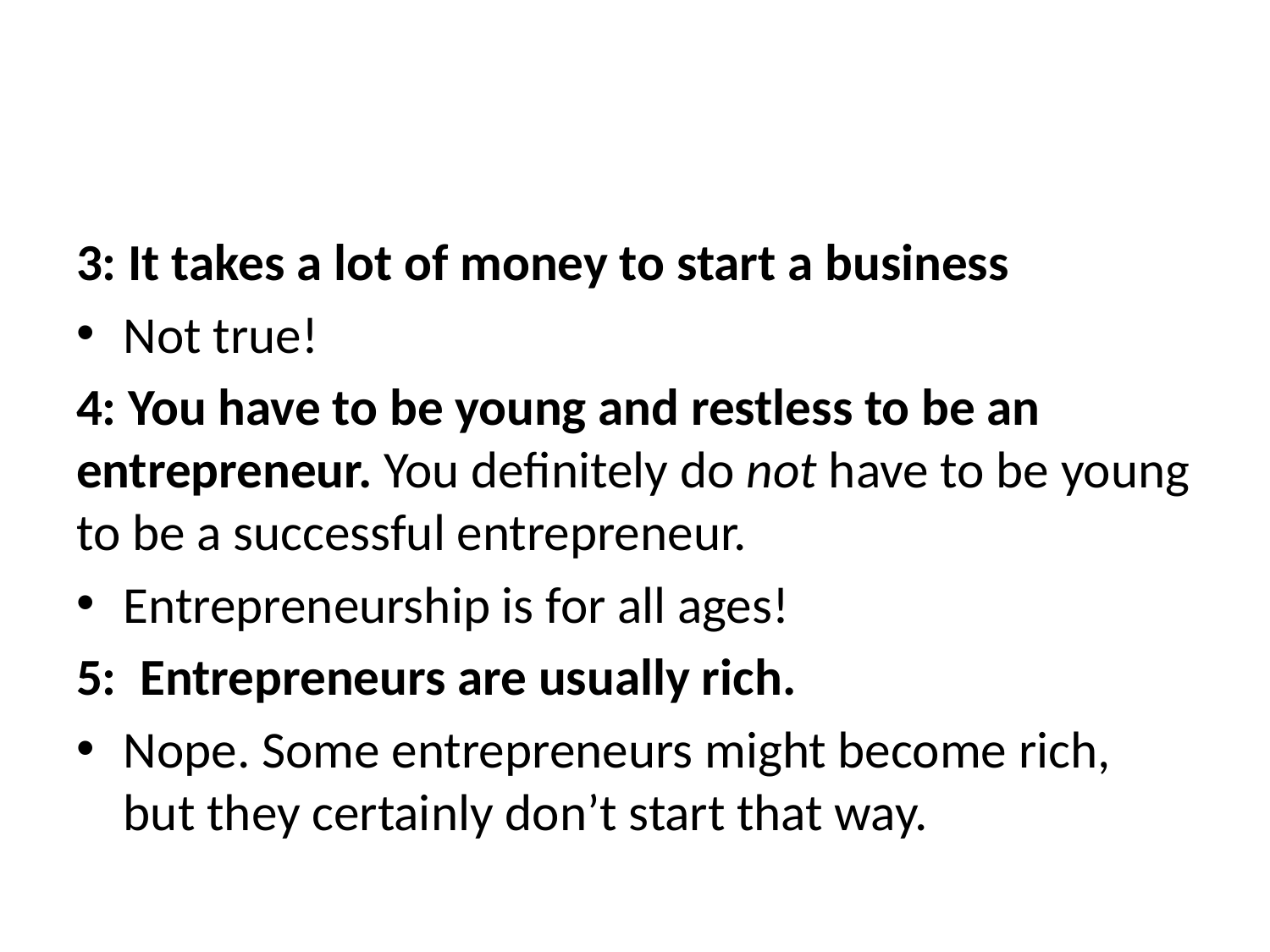

#
3: It takes a lot of money to start a business
Not true!
4: You have to be young and restless to be an entrepreneur. You definitely do not have to be young to be a successful entrepreneur.
Entrepreneurship is for all ages!
5:  Entrepreneurs are usually rich.
Nope. Some entrepreneurs might become rich, but they certainly don’t start that way.